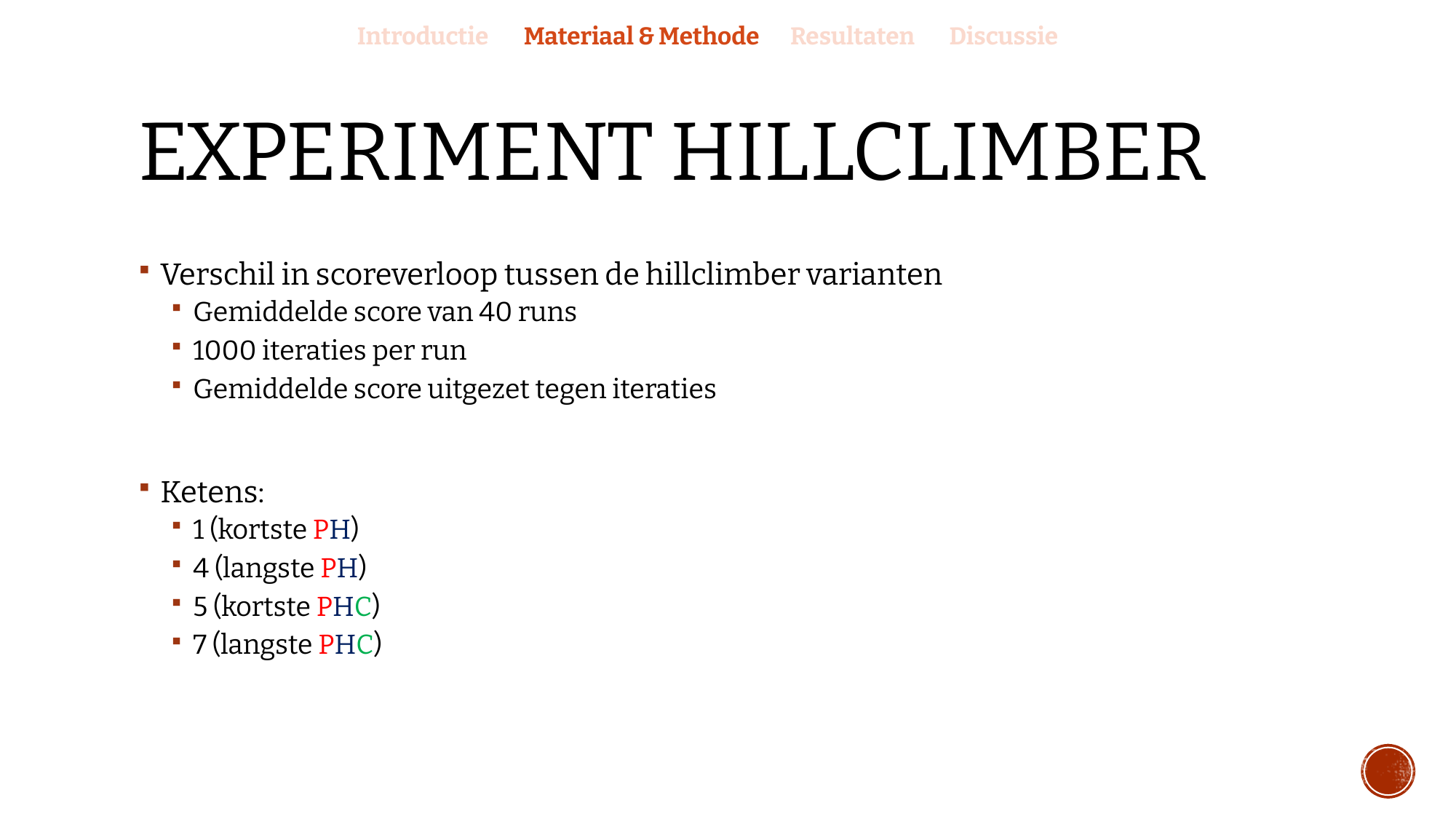

Introductie        Materiaal & Methode       Resultaten        Discussie
# experiment Hillclimber
Verschil in scoreverloop tussen de hillclimber varianten
Gemiddelde score van 40 runs
1000 iteraties per run
Gemiddelde score uitgezet tegen iteraties

Ketens:
1 (kortste PH)
4 (langste PH)
5 (kortste PHC)
7 (langste PHC)